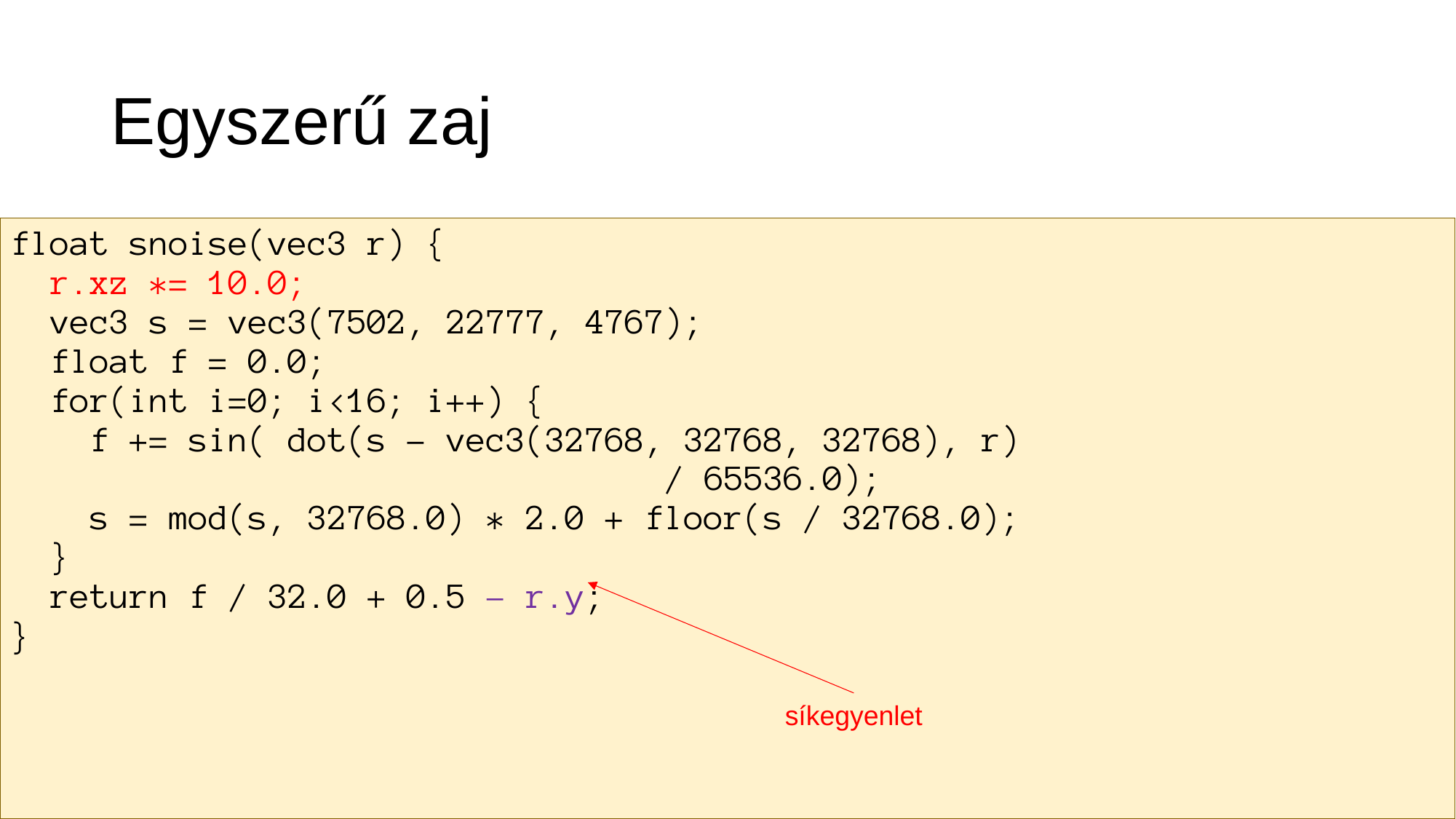

# Egyszerű zaj
float snoise(vec3 r) {
  r.xz *= 10.0;
  vec3 s = vec3(7502, 22777, 4767);
  float f = 0.0;
  for(int i=0; i<16; i++) {
    f += sin( dot(s - vec3(32768, 32768, 32768), r)
                                 / 65536.0);
    s = mod(s, 32768.0) * 2.0 + floor(s / 32768.0);
  }
  return f / 32.0 + 0.5 – r.y;
}
síkegyenlet